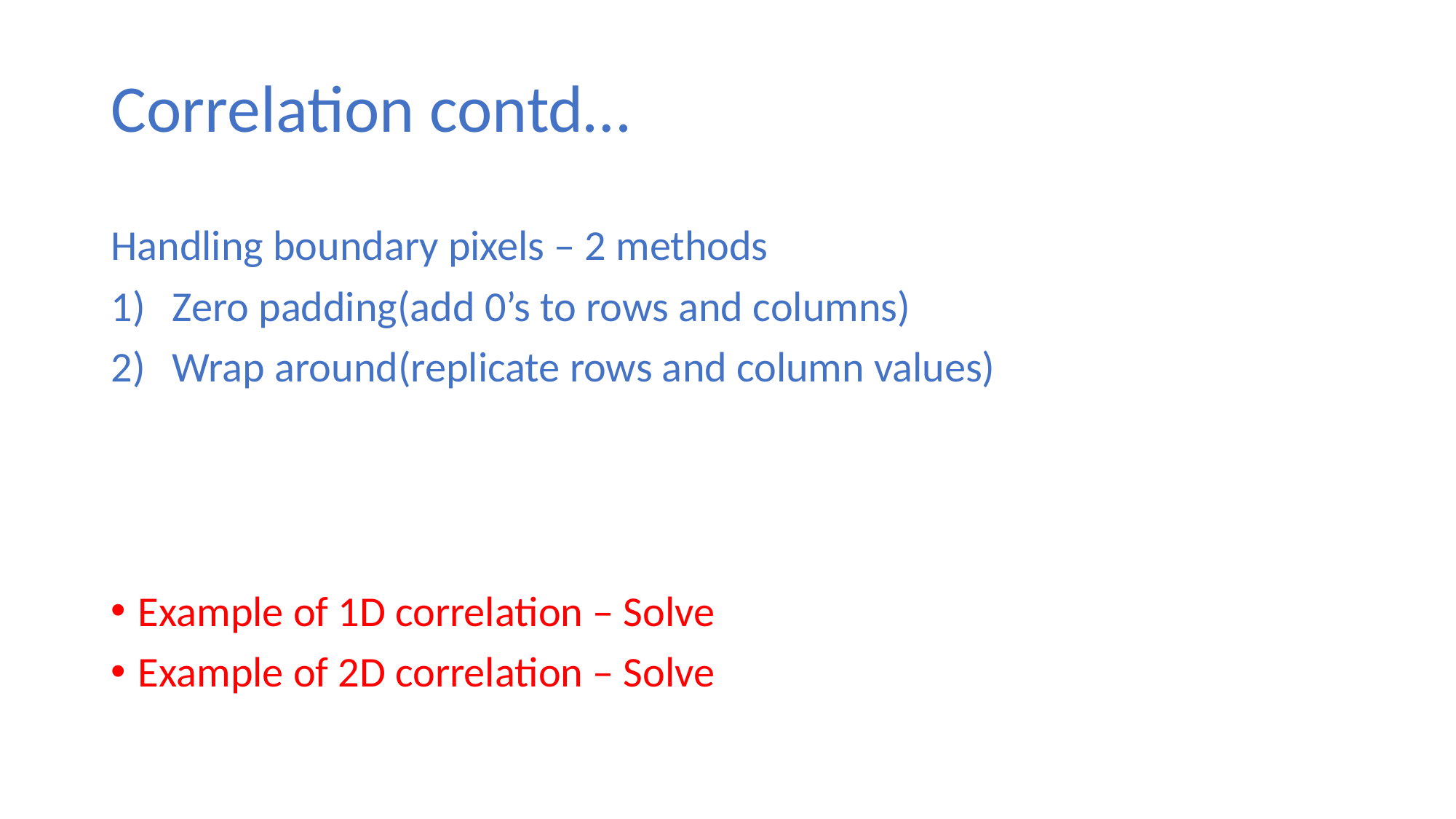

# Correlation contd…
Handling boundary pixels – 2 methods
Zero padding(add 0’s to rows and columns)
Wrap around(replicate rows and column values)

Example of 1D correlation – Solve
Example of 2D correlation – Solve